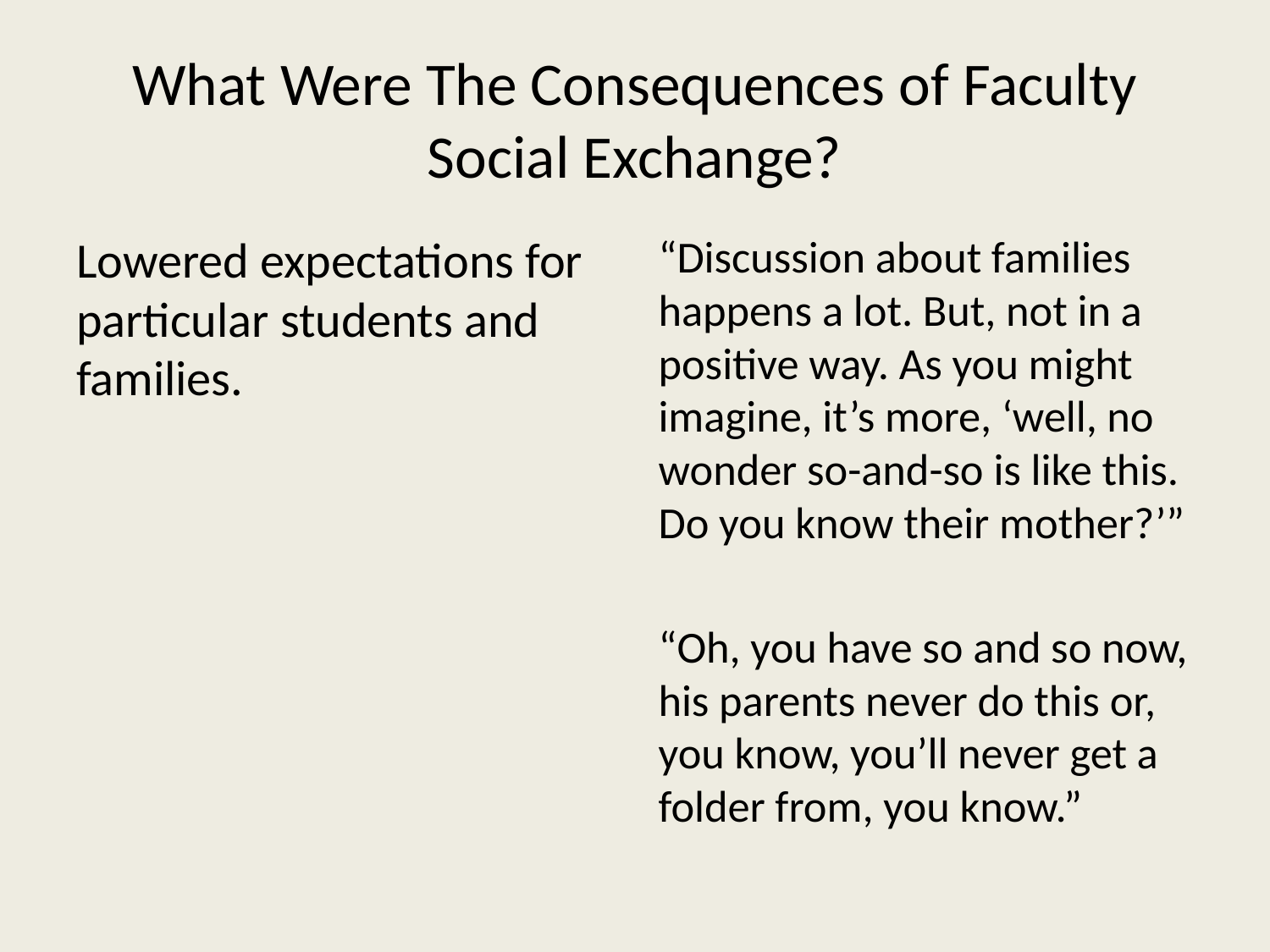

# What Were The Consequences of Faculty Social Exchange?
Lowered expectations for particular students and families.
“Discussion about families happens a lot. But, not in a positive way. As you might imagine, it’s more, ‘well, no wonder so-and-so is like this. Do you know their mother?’”

“Oh, you have so and so now, his parents never do this or, you know, you’ll never get a folder from, you know.”